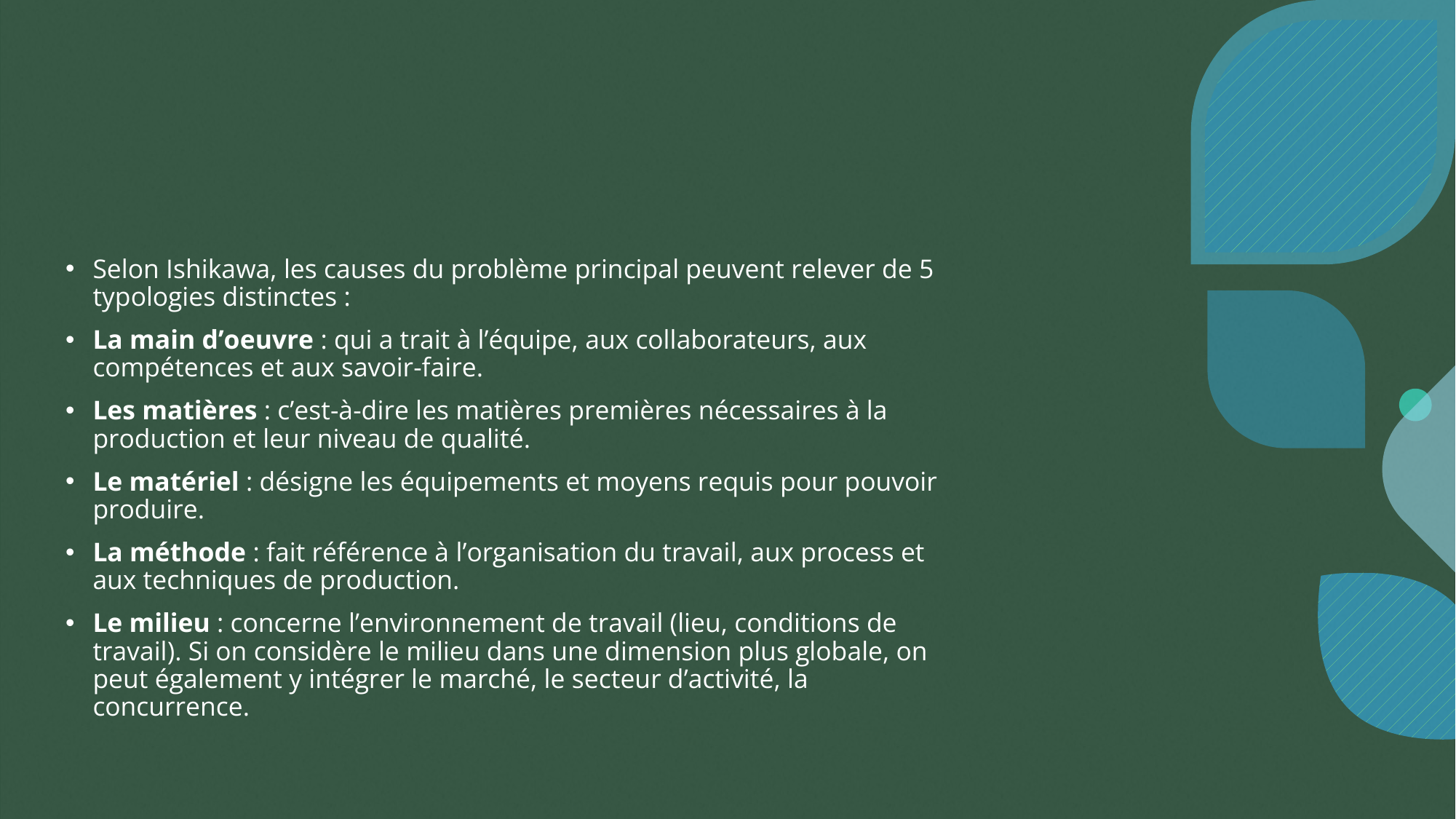

#
Selon Ishikawa, les causes du problème principal peuvent relever de 5 typologies distinctes :
La main d’oeuvre : qui a trait à l’équipe, aux collaborateurs, aux compétences et aux savoir-faire.
Les matières : c’est-à-dire les matières premières nécessaires à la production et leur niveau de qualité.
Le matériel : désigne les équipements et moyens requis pour pouvoir produire.
La méthode : fait référence à l’organisation du travail, aux process et aux techniques de production.
Le milieu : concerne l’environnement de travail (lieu, conditions de travail). Si on considère le milieu dans une dimension plus globale, on peut également y intégrer le marché, le secteur d’activité, la concurrence.